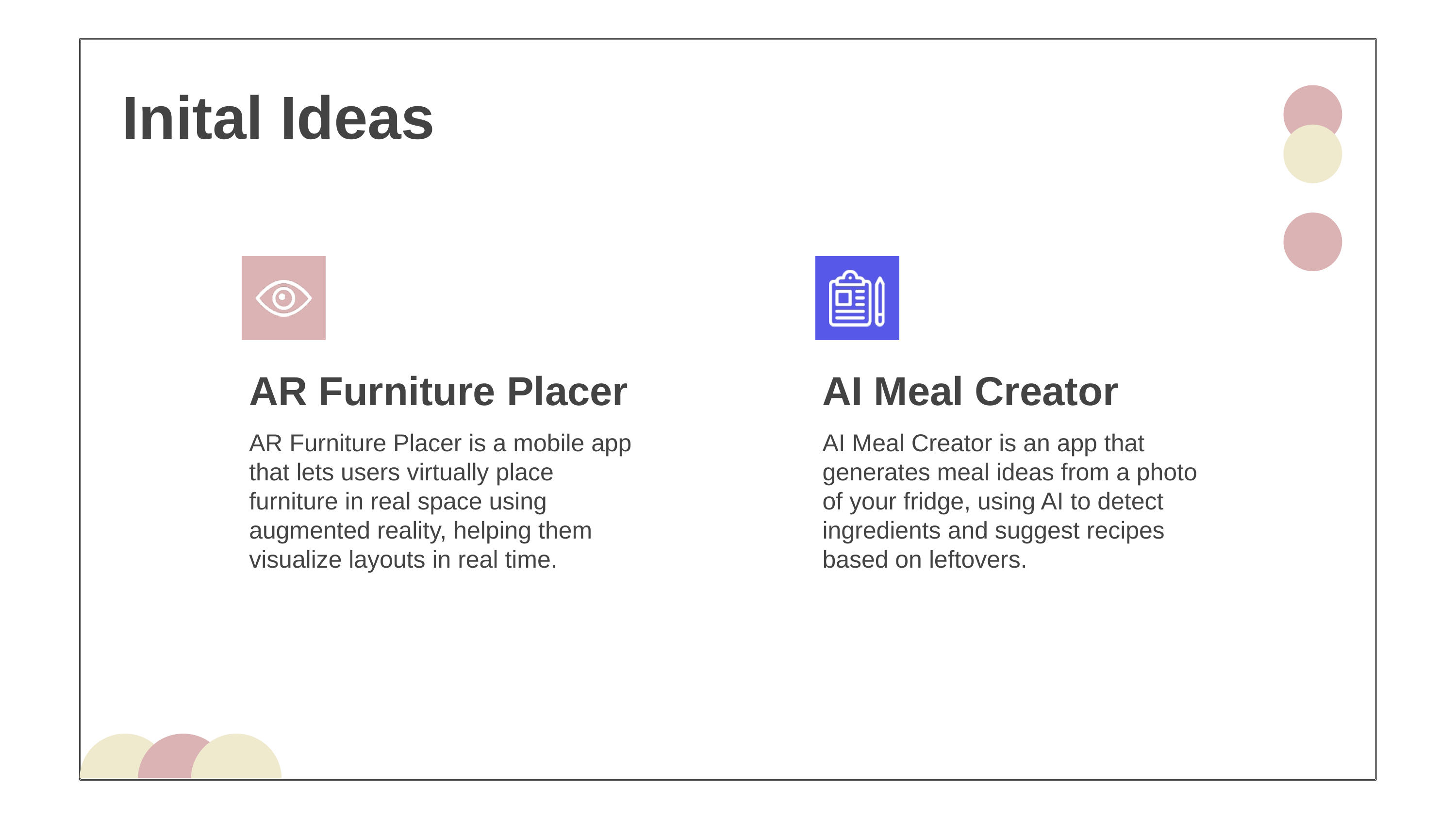

Inital Ideas

AR Furniture Placer
AI Meal Creator
AR Furniture Placer is a mobile app that lets users virtually place furniture in real space using augmented reality, helping them visualize layouts in real time.
AI Meal Creator is an app that generates meal ideas from a photo of your fridge, using AI to detect ingredients and suggest recipes based on leftovers.